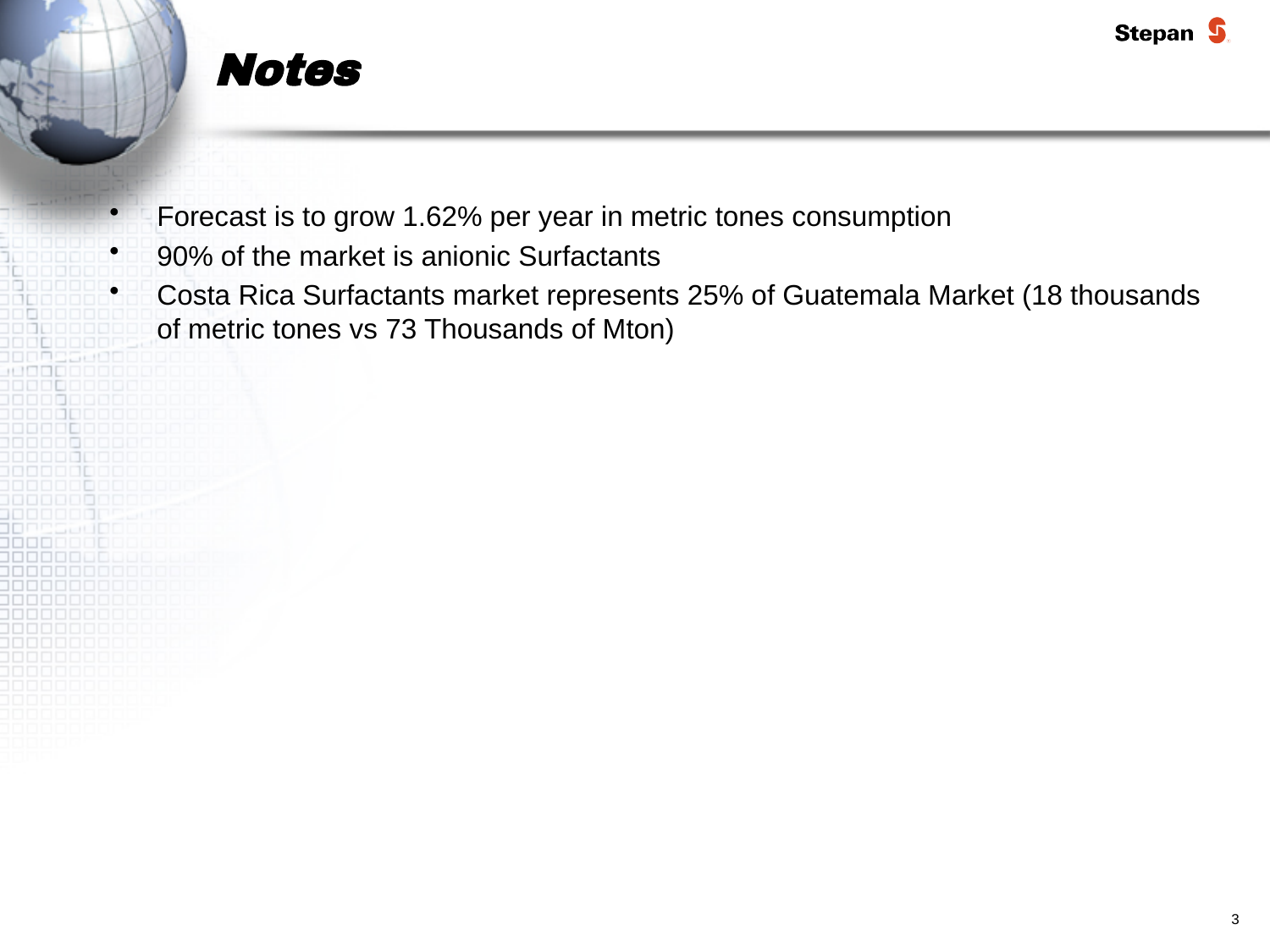

# Notes
Forecast is to grow 1.62% per year in metric tones consumption
90% of the market is anionic Surfactants
Costa Rica Surfactants market represents 25% of Guatemala Market (18 thousands of metric tones vs 73 Thousands of Mton)
3